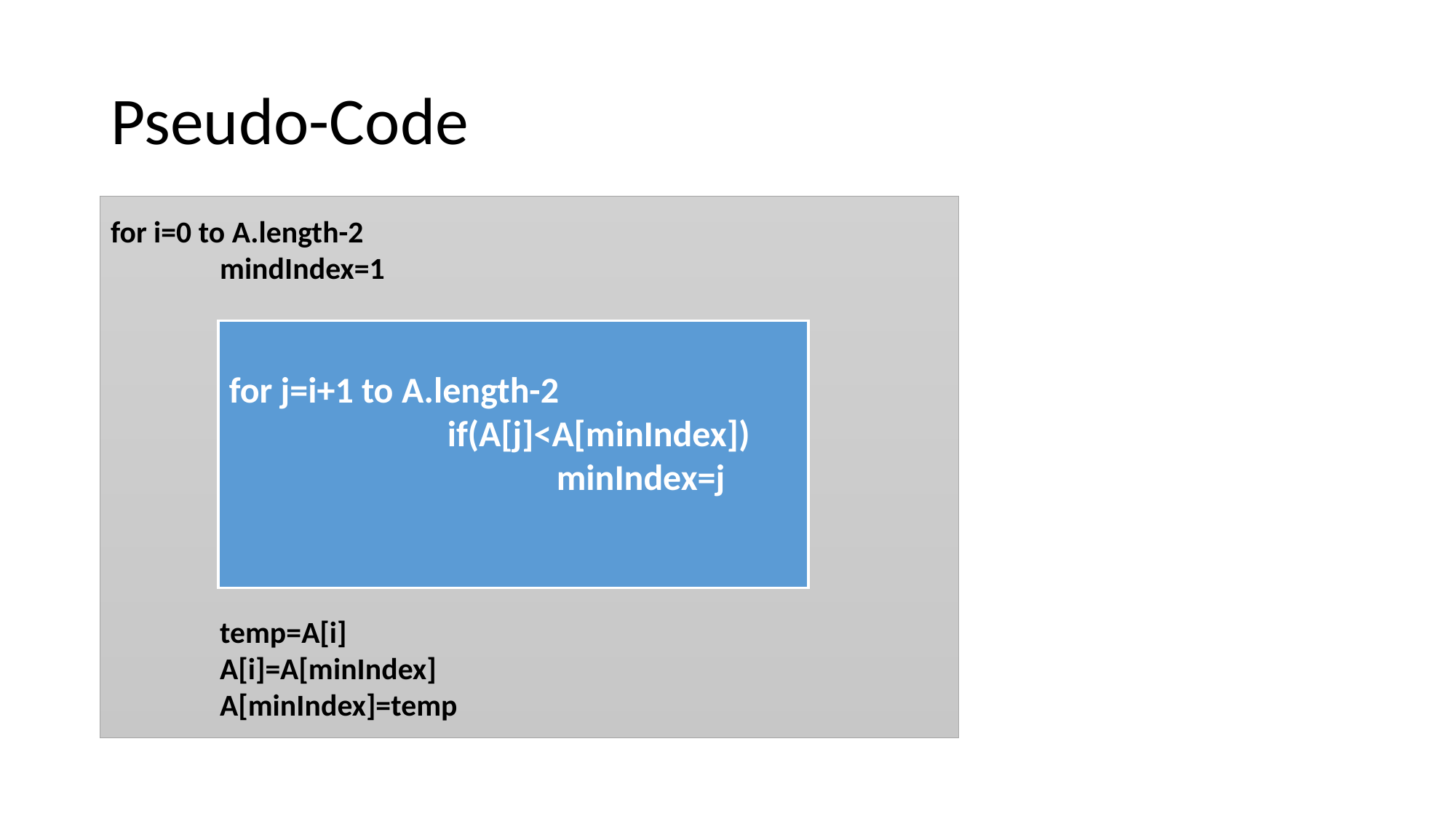

# Pseudo-Code
for i=0 to A.length-2
	mindIndex=1

	temp=A[i]
	A[i]=A[minIndex]
	A[minIndex]=temp

for j=i+1 to A.length-2
		if(A[j]<A[minIndex])
			minIndex=j